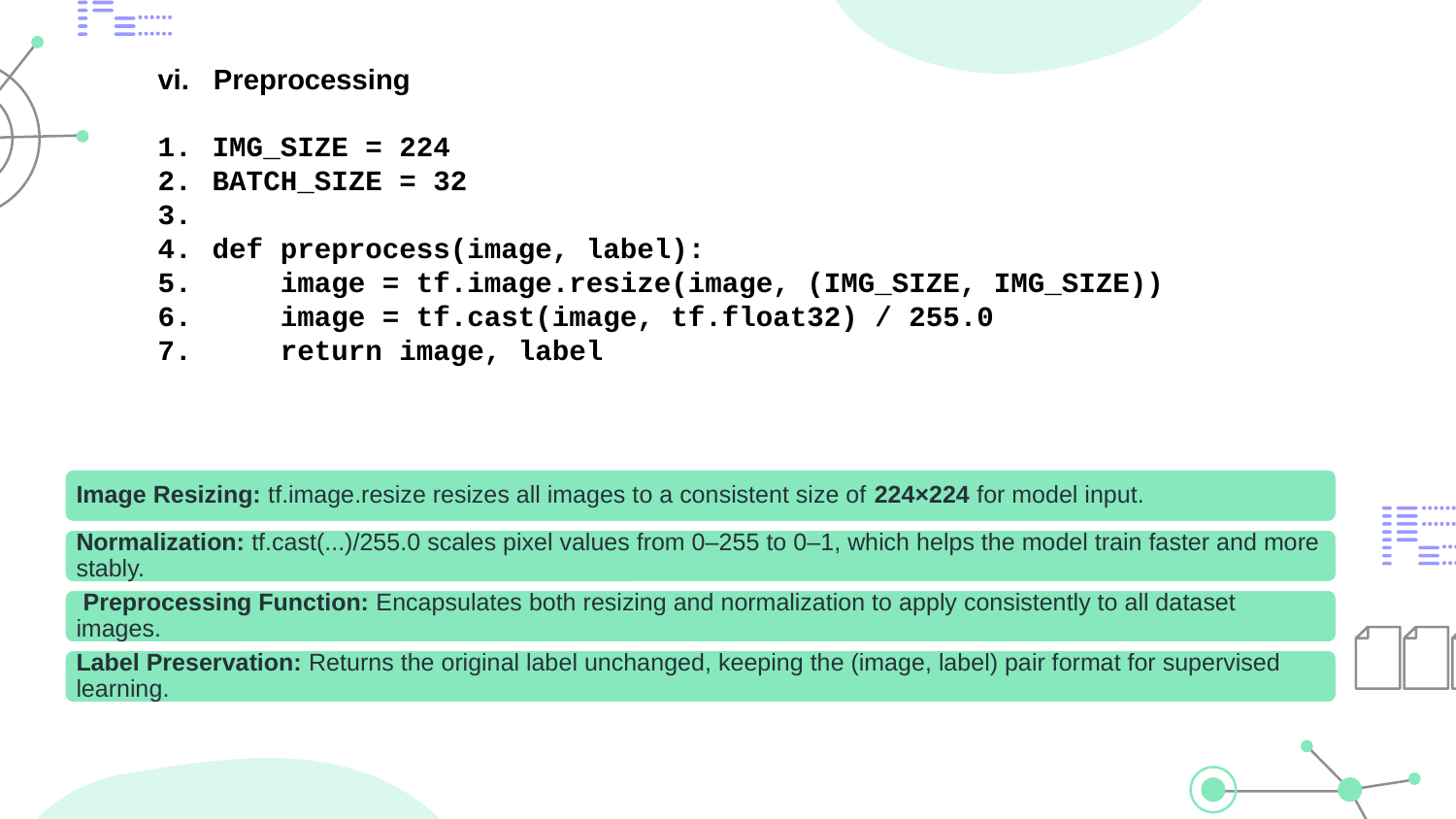

vi.   Preprocessing
IMG_SIZE = 224
BATCH_SIZE = 32

def preprocess(image, label):
    image = tf.image.resize(image, (IMG_SIZE, IMG_SIZE))
    image = tf.cast(image, tf.float32) / 255.0
    return image, label
Image Resizing: tf.image.resize resizes all images to a consistent size of 224×224 for model input.
Normalization: tf.cast(...)/255.0 scales pixel values from 0–255 to 0–1, which helps the model train faster and more stably.
 Preprocessing Function: Encapsulates both resizing and normalization to apply consistently to all dataset images.
Label Preservation: Returns the original label unchanged, keeping the (image, label) pair format for supervised learning.